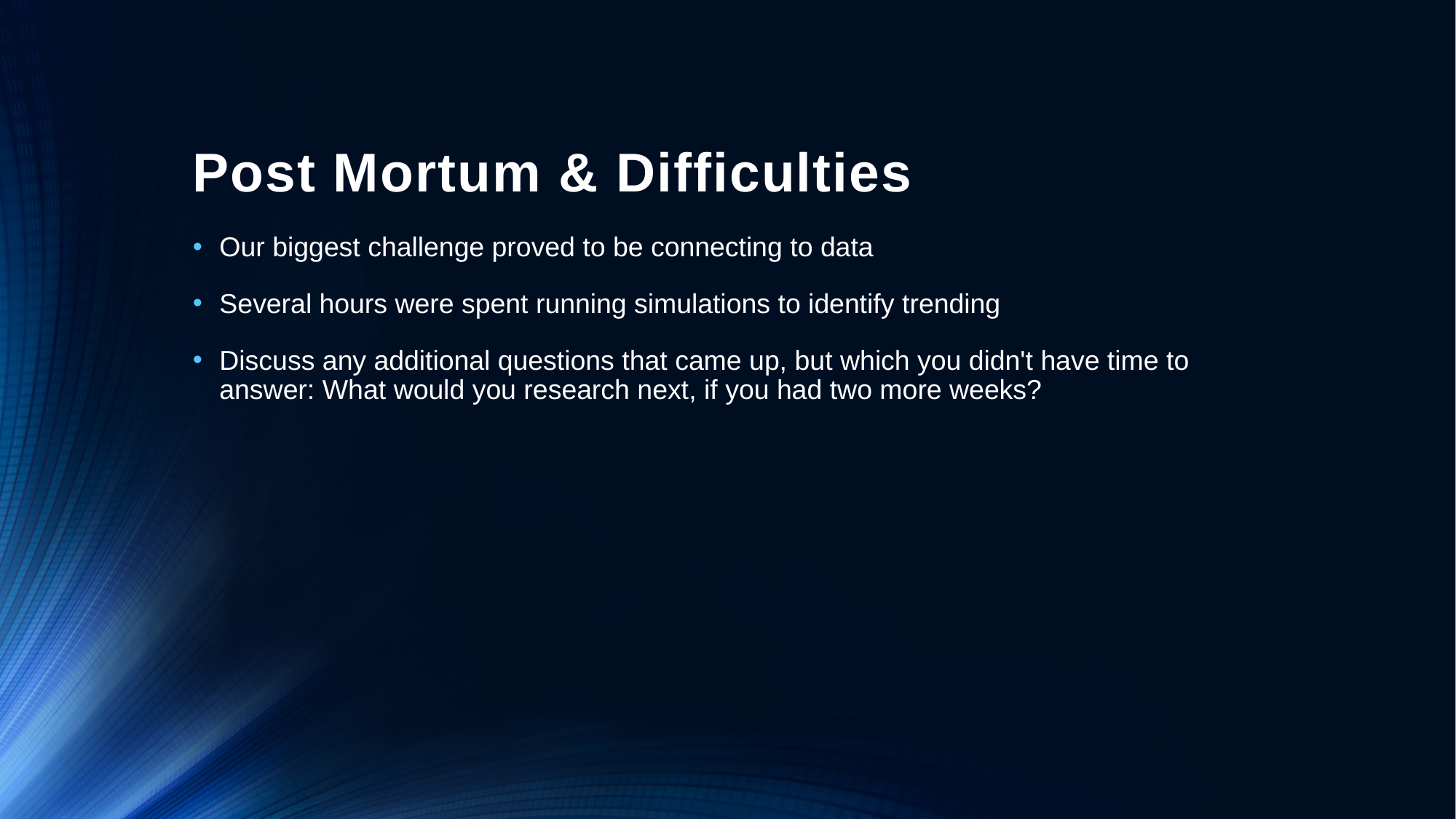

# Post Mortum & Difficulties
Our biggest challenge proved to be connecting to data
Several hours were spent running simulations to identify trending
Discuss any additional questions that came up, but which you didn't have time to answer: What would you research next, if you had two more weeks?